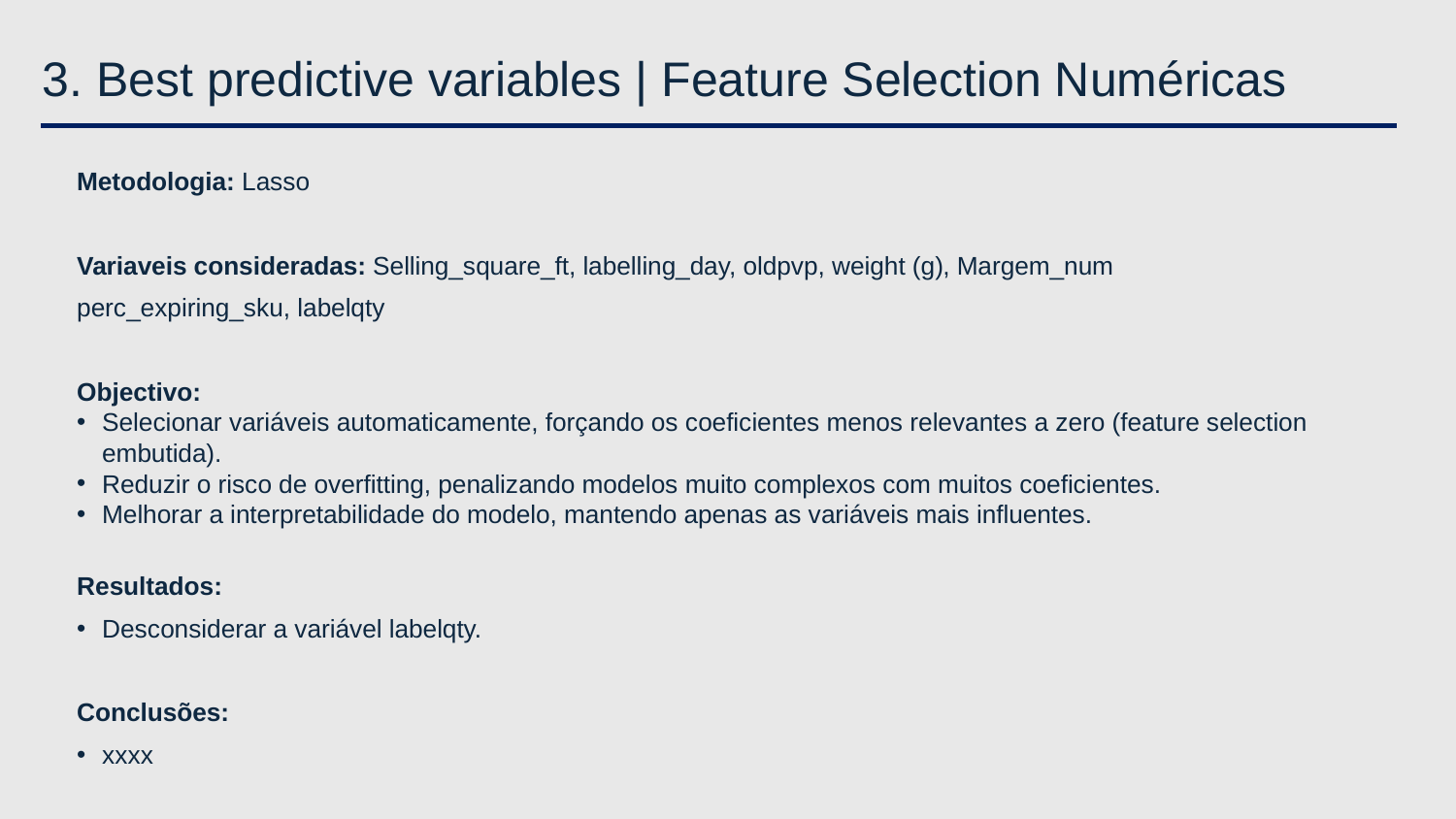

# 3. Best predictive variables | Feature Selection Numéricas
Metodologia: Lasso

Variaveis consideradas: Selling_square_ft, labelling_day, oldpvp, weight (g), Margem_num
perc_expiring_sku, labelqty

Objectivo:
Selecionar variáveis automaticamente, forçando os coeficientes menos relevantes a zero (feature selection embutida).
Reduzir o risco de overfitting, penalizando modelos muito complexos com muitos coeficientes.
Melhorar a interpretabilidade do modelo, mantendo apenas as variáveis mais influentes.

Resultados:
Desconsiderar a variável labelqty.

Conclusões:
xxxx